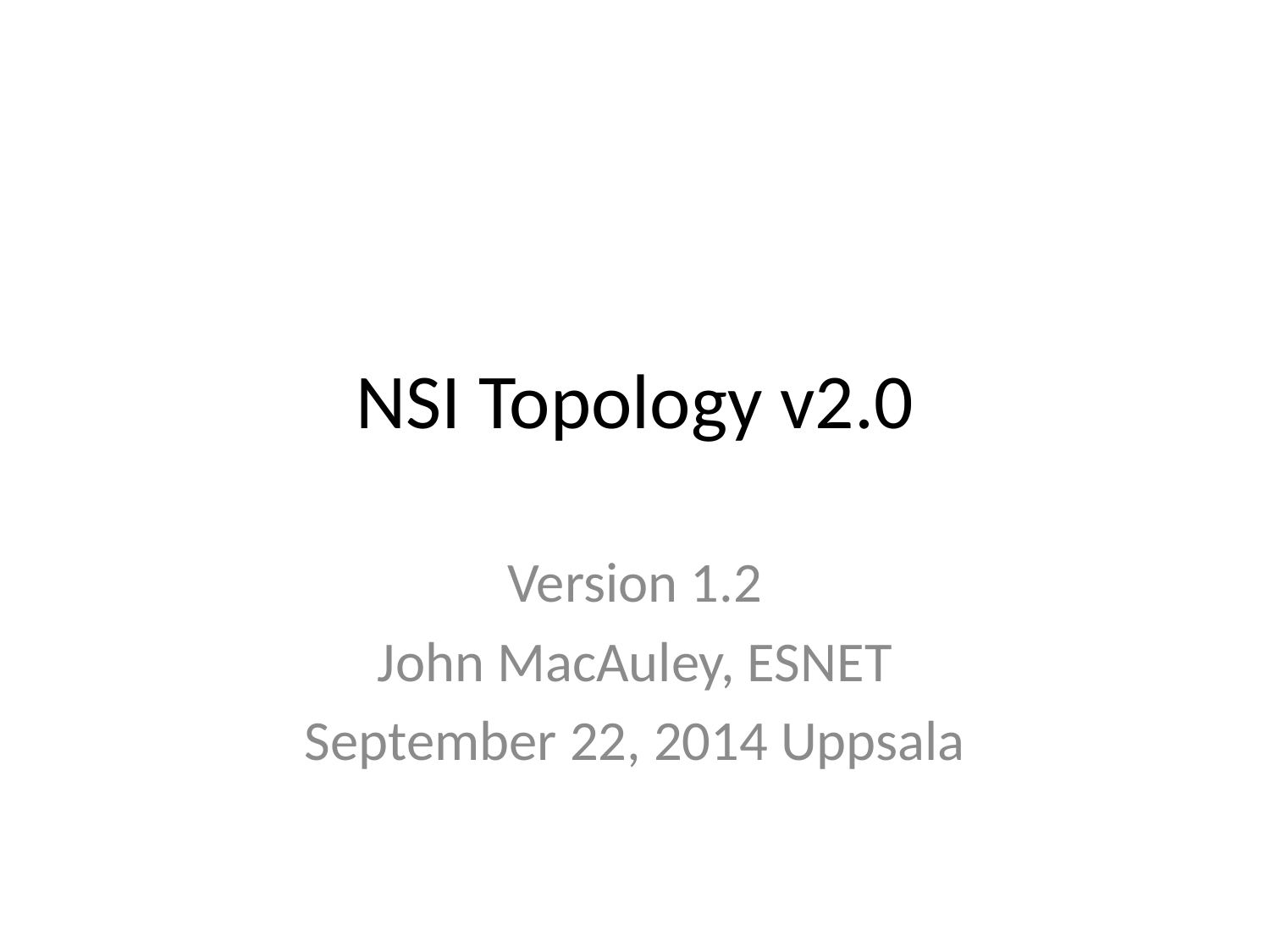

# NSI Topology v2.0
Version 1.2
John MacAuley, ESNET
September 22, 2014 Uppsala